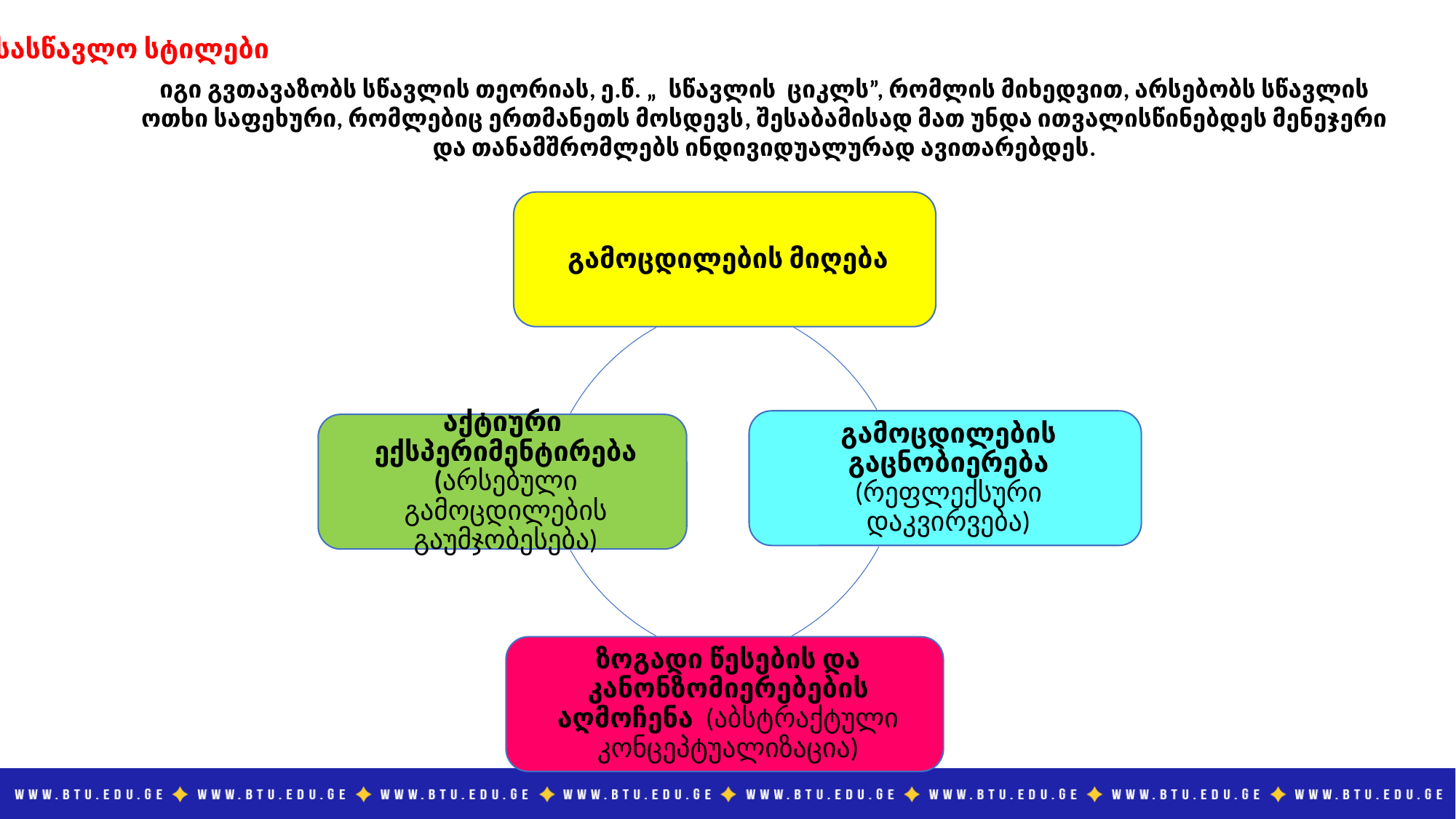

სასწავლო სტილები
იგი გვთავაზობს სწავლის თეორიას, ე.წ. „  სწავლის  ციკლს”, რომლის მიხედვით, არსებობს სწავლის ოთხი საფეხური, რომლებიც ერთმანეთს მოსდევს, შესაბამისად მათ უნდა ითვალისწინებდეს მენეჯერი და თანამშრომლებს ინდივიდუალურად ავითარებდეს.
გამოცდილების მიღება
გამოცდილების გაცნობიერება (რეფლექსური დაკვირვება)
ზოგადი წესების და კანონზომიერებების აღმოჩენა  (აბსტრაქტული კონცეპტუალიზაცია)
აქტიური  ექსპერიმენტირება (არსებული გამოცდილების გაუმჯობესება)